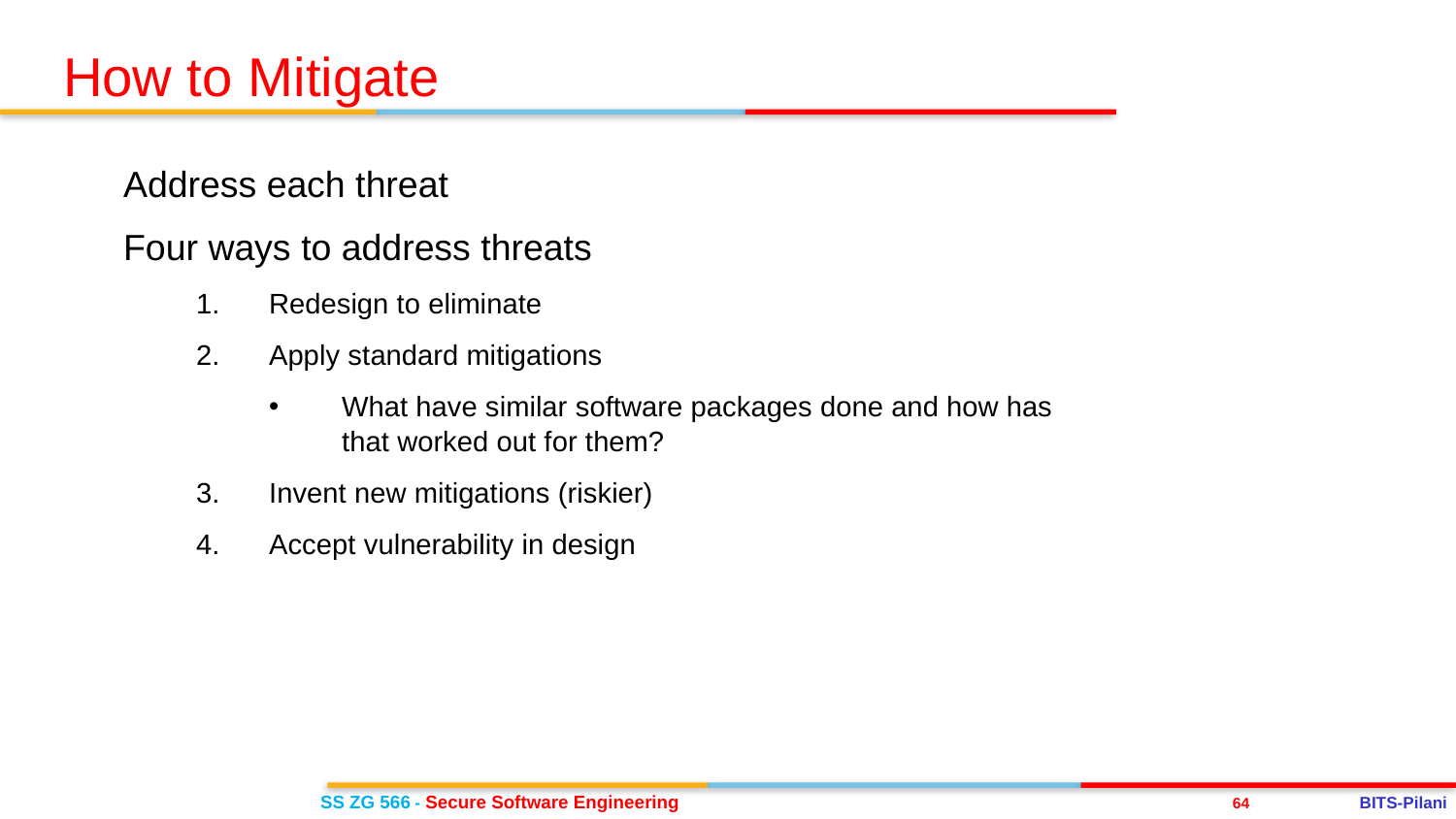

How to Mitigate
Address each threat
Four ways to address threats
Redesign to eliminate
Apply standard mitigations
What have similar software packages done and how has that worked out for them?
Invent new mitigations (riskier)
Accept vulnerability in design